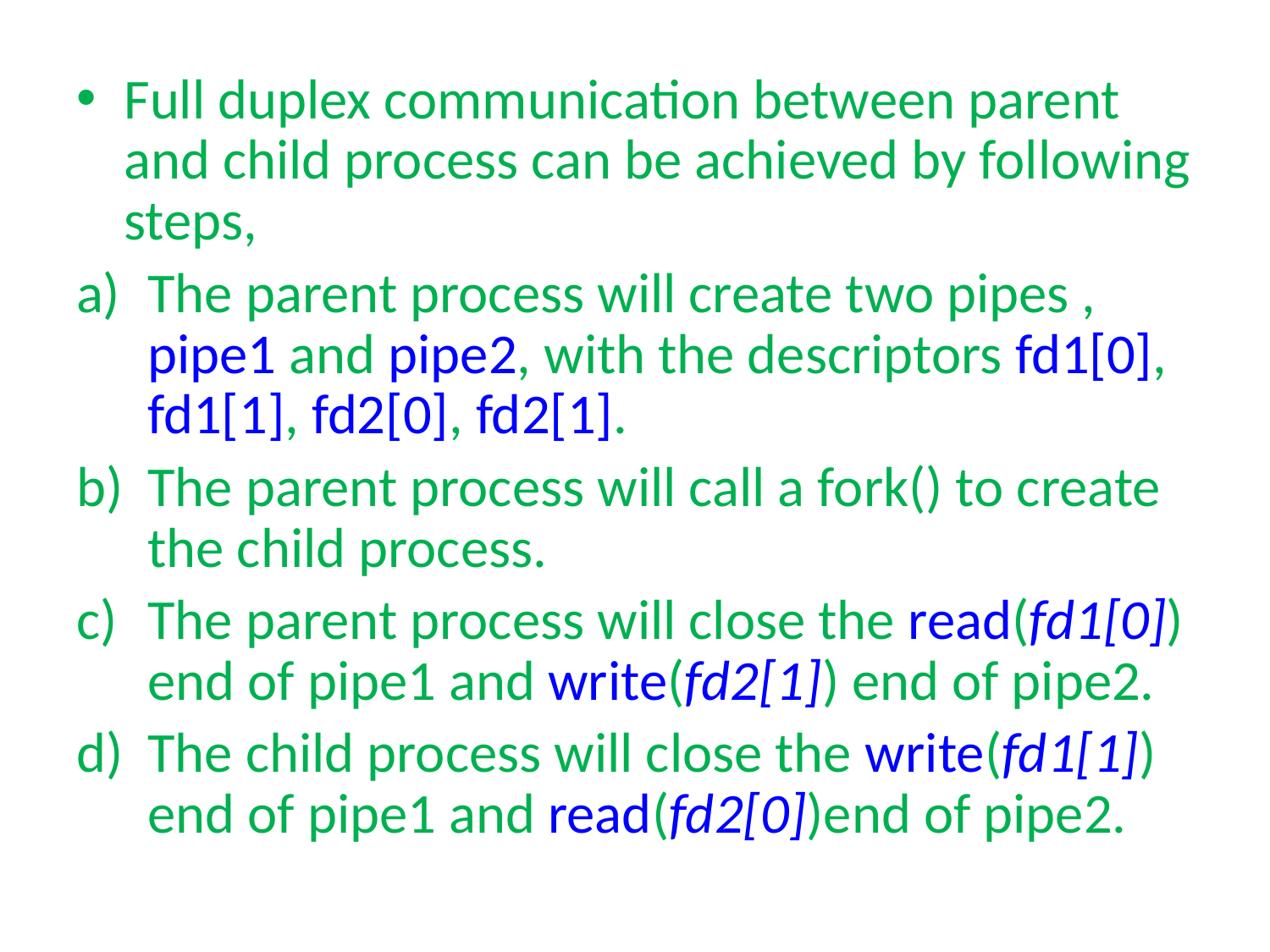

#
Full duplex communication between parent and child process can be achieved by following steps,
The parent process will create two pipes , pipe1 and pipe2, with the descriptors fd1[0], fd1[1], fd2[0], fd2[1].
The parent process will call a fork() to create the child process.
The parent process will close the read(fd1[0]) end of pipe1 and write(fd2[1]) end of pipe2.
The child process will close the write(fd1[1]) end of pipe1 and read(fd2[0])end of pipe2.